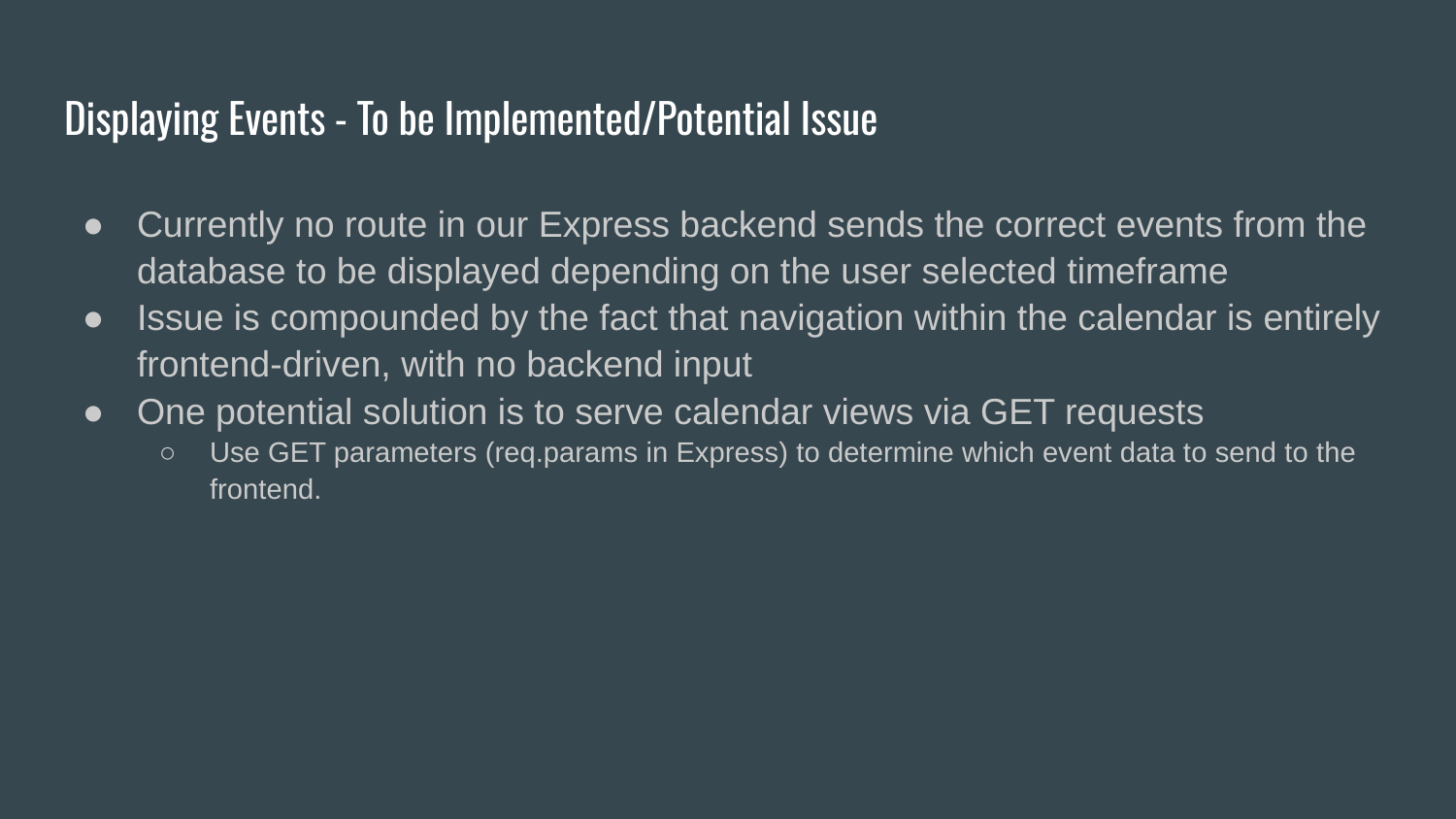

# Displaying Events - To be Implemented/Potential Issue
Currently no route in our Express backend sends the correct events from the database to be displayed depending on the user selected timeframe
Issue is compounded by the fact that navigation within the calendar is entirely frontend-driven, with no backend input
One potential solution is to serve calendar views via GET requests
Use GET parameters (req.params in Express) to determine which event data to send to the frontend.